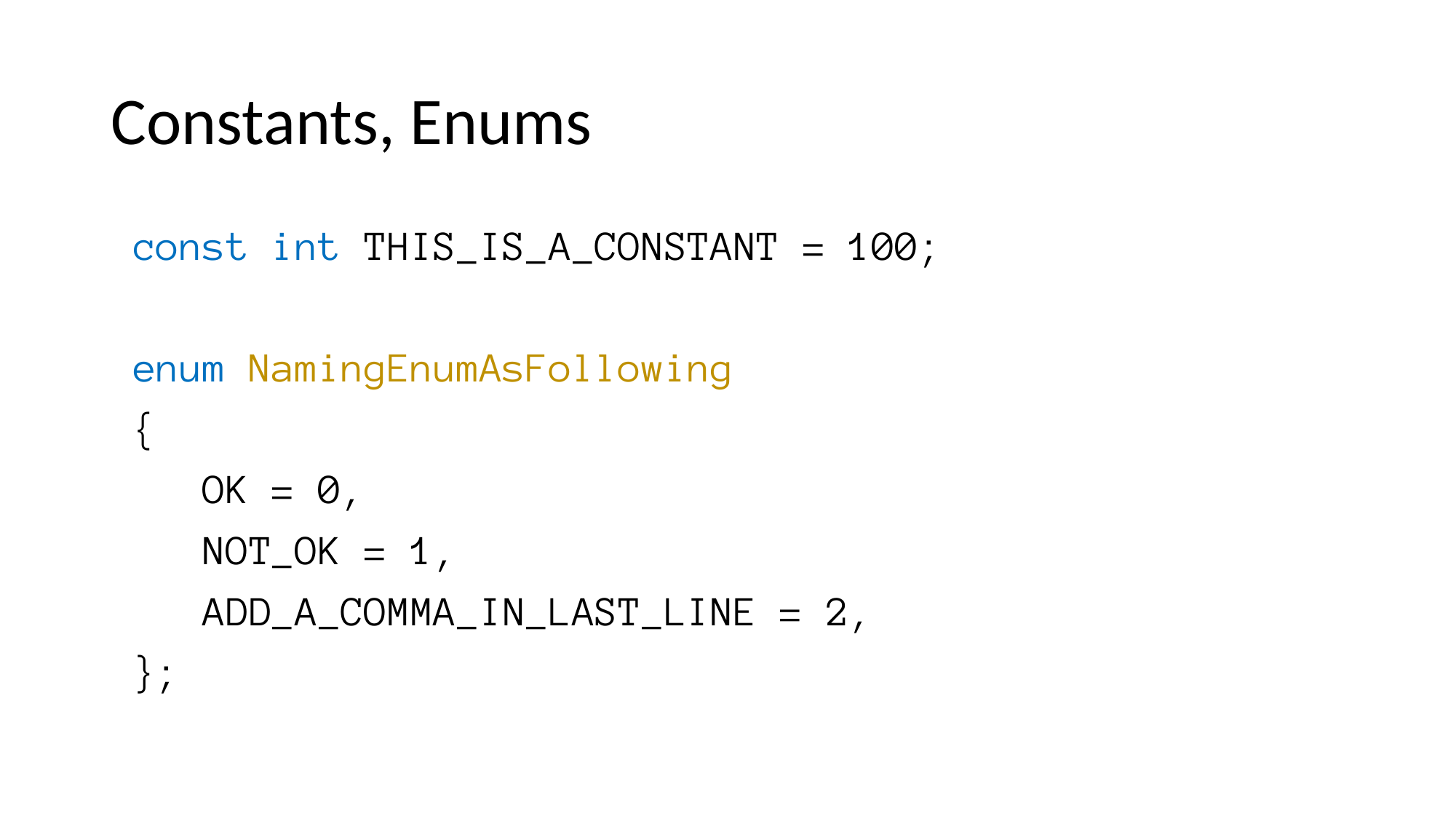

# Constants, Enums
 const int THIS_IS_A_CONSTANT = 100;

 enum NamingEnumAsFollowing
 {
    OK = 0,
    NOT_OK = 1,
    ADD_A_COMMA_IN_LAST_LINE = 2,
 };